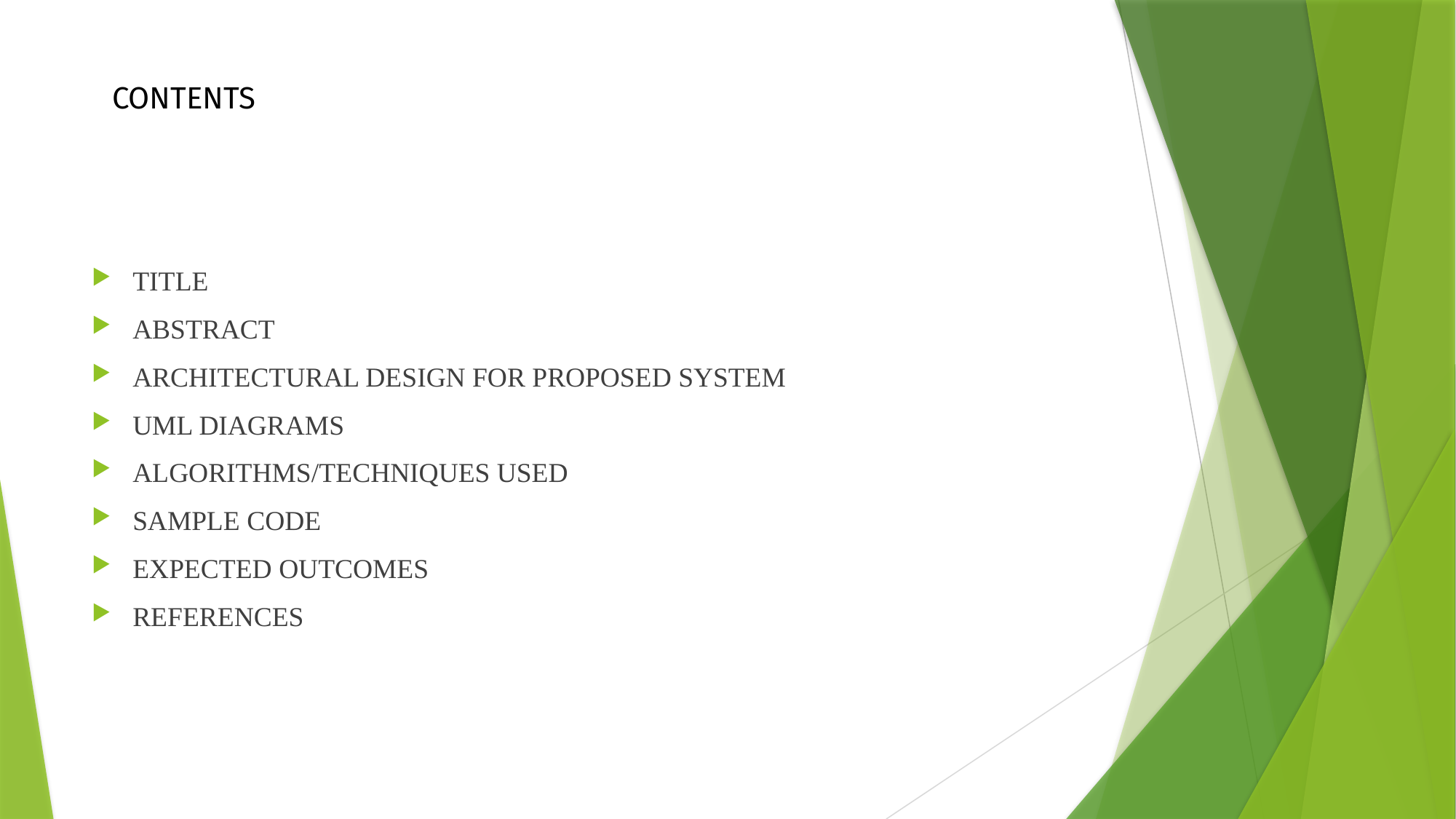

# CCONTENTS
TITLE
ABSTRACT
ARCHITECTURAL DESIGN FOR PROPOSED SYSTEM
UML DIAGRAMS
ALGORITHMS/TECHNIQUES USED
SAMPLE CODE
EXPECTED OUTCOMES
REFERENCES